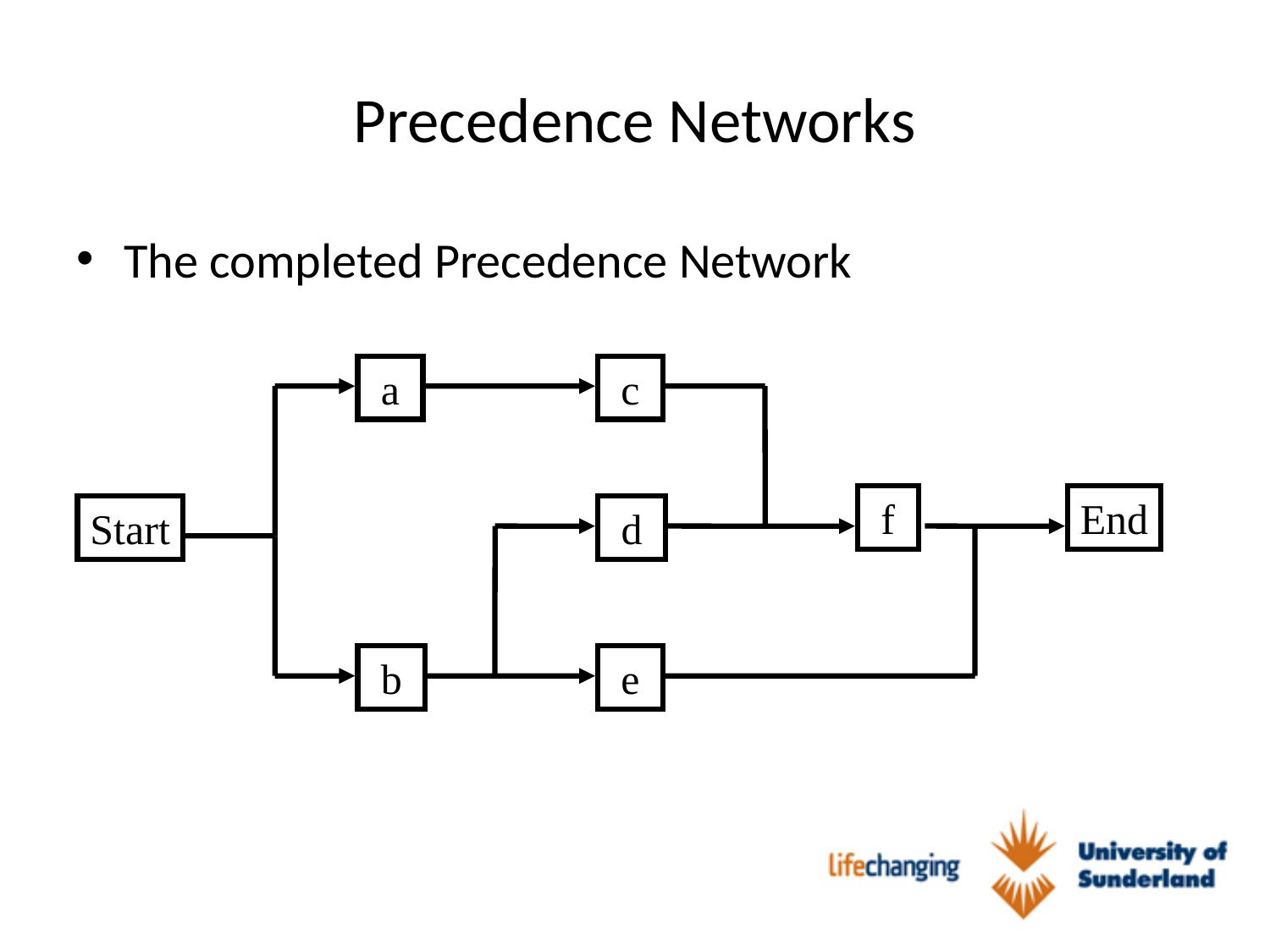

# Precedence Networks
The completed Precedence Network
 a
 c

 f
End
Start
 d

 b
 e